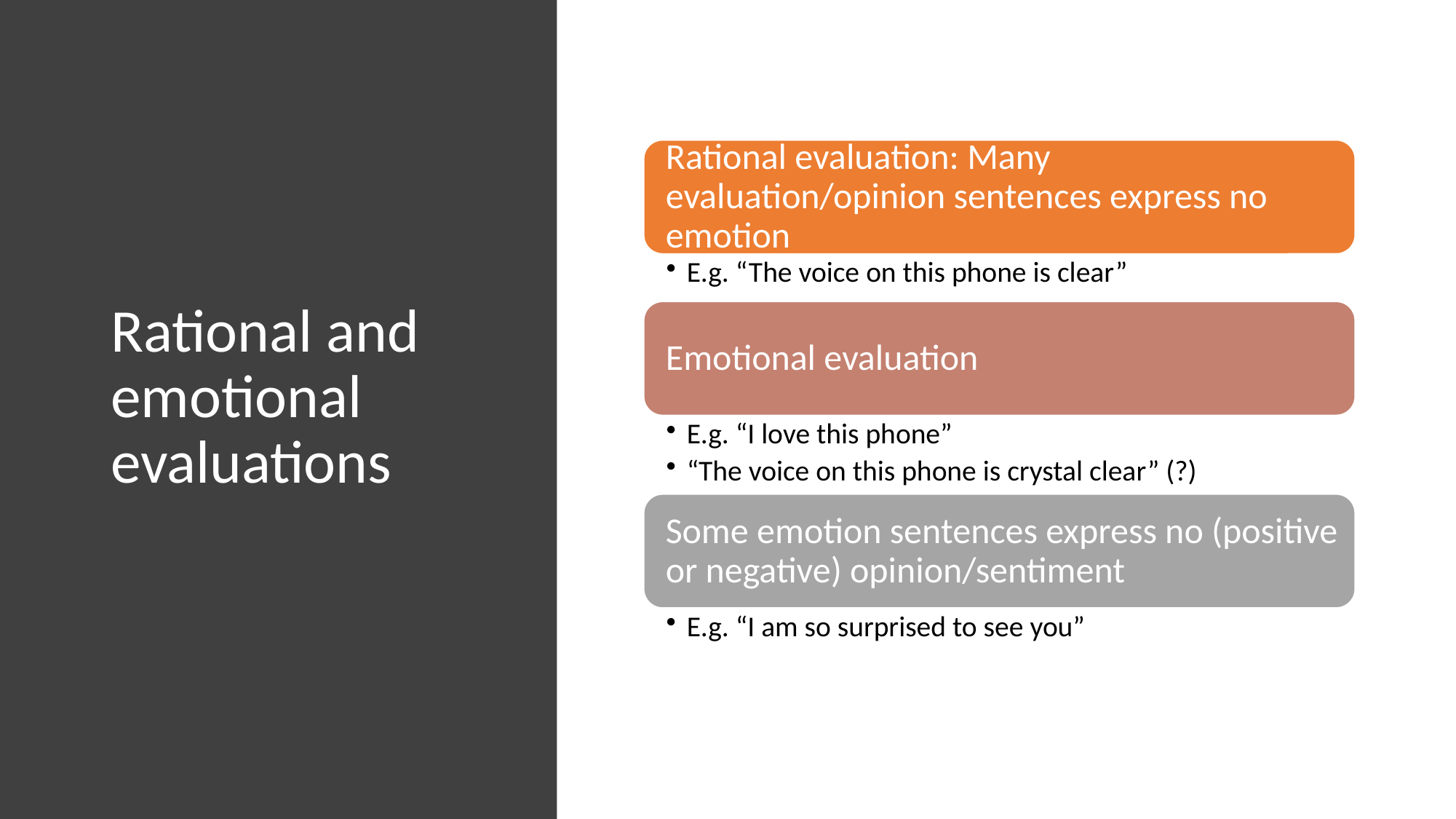

Rational evaluation: Many evaluation/opinion sentences express no emotion
E.g. “The voice on this phone is clear”
Emotional evaluation
E.g. “I love this phone”
“The voice on this phone is crystal clear” (?)
Some emotion sentences express no (positive or negative) opinion/sentiment
E.g. “I am so surprised to see you”
# Rational and emotional evaluations